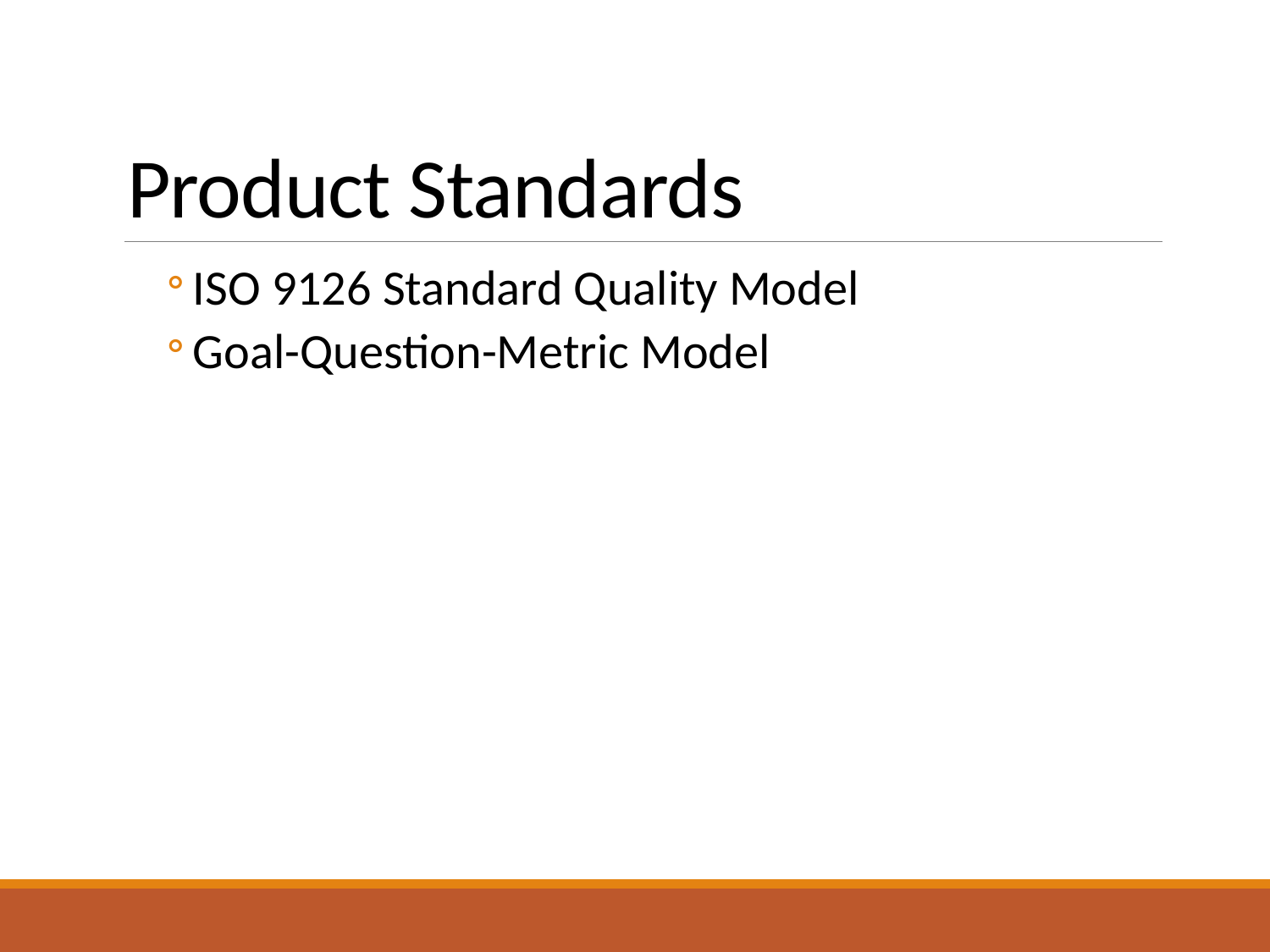

# Product Standards
ISO 9126 Standard Quality Model
Goal-Question-Metric Model